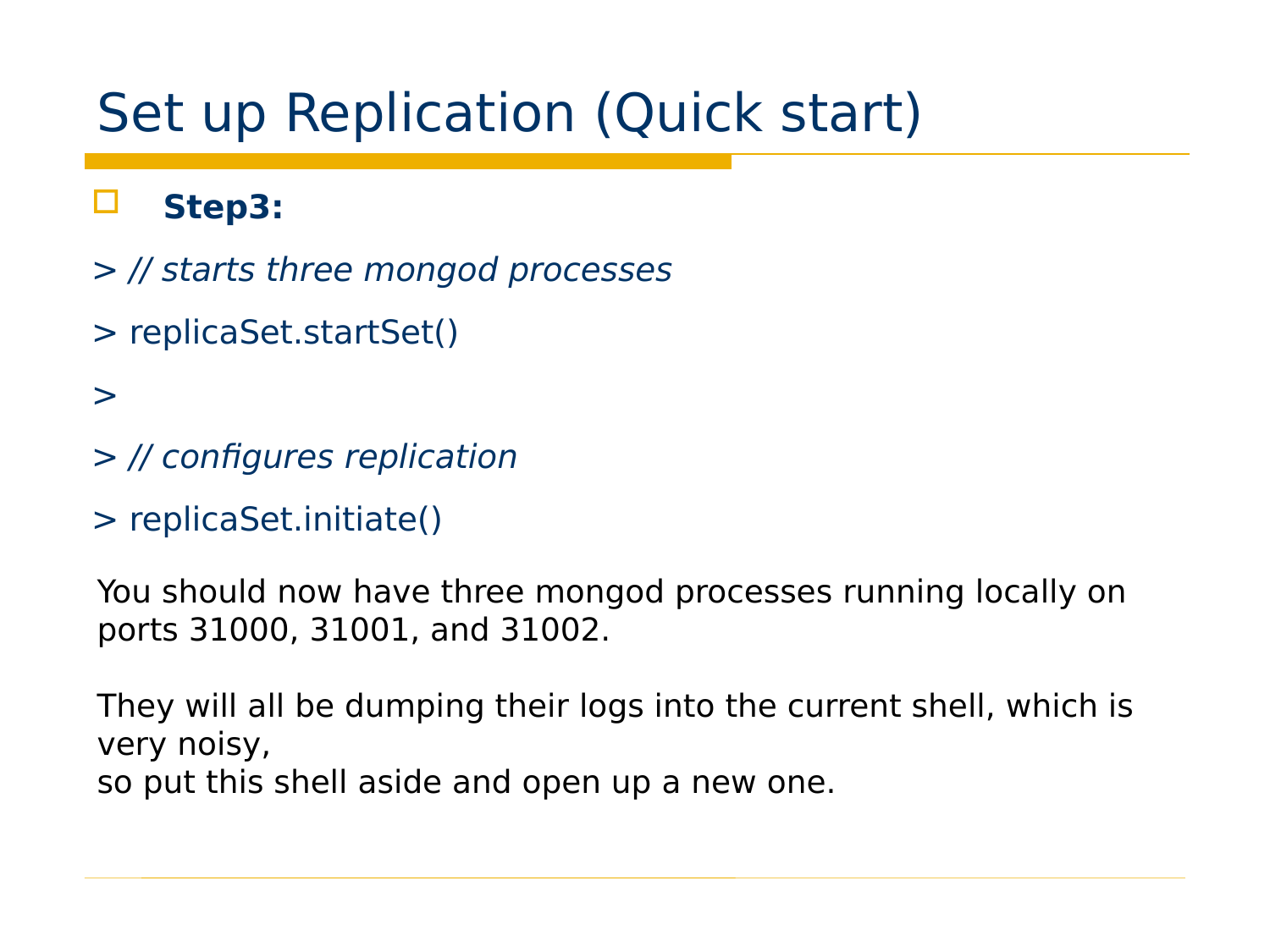

# Set up Replication (Quick start)
Step3:
> // starts three mongod processes
> replicaSet.startSet()
>
> // configures replication
> replicaSet.initiate()

You should now have three mongod processes running locally on ports 31000, 31001, and 31002.

They will all be dumping their logs into the current shell, which is very noisy,
so put this shell aside and open up a new one.